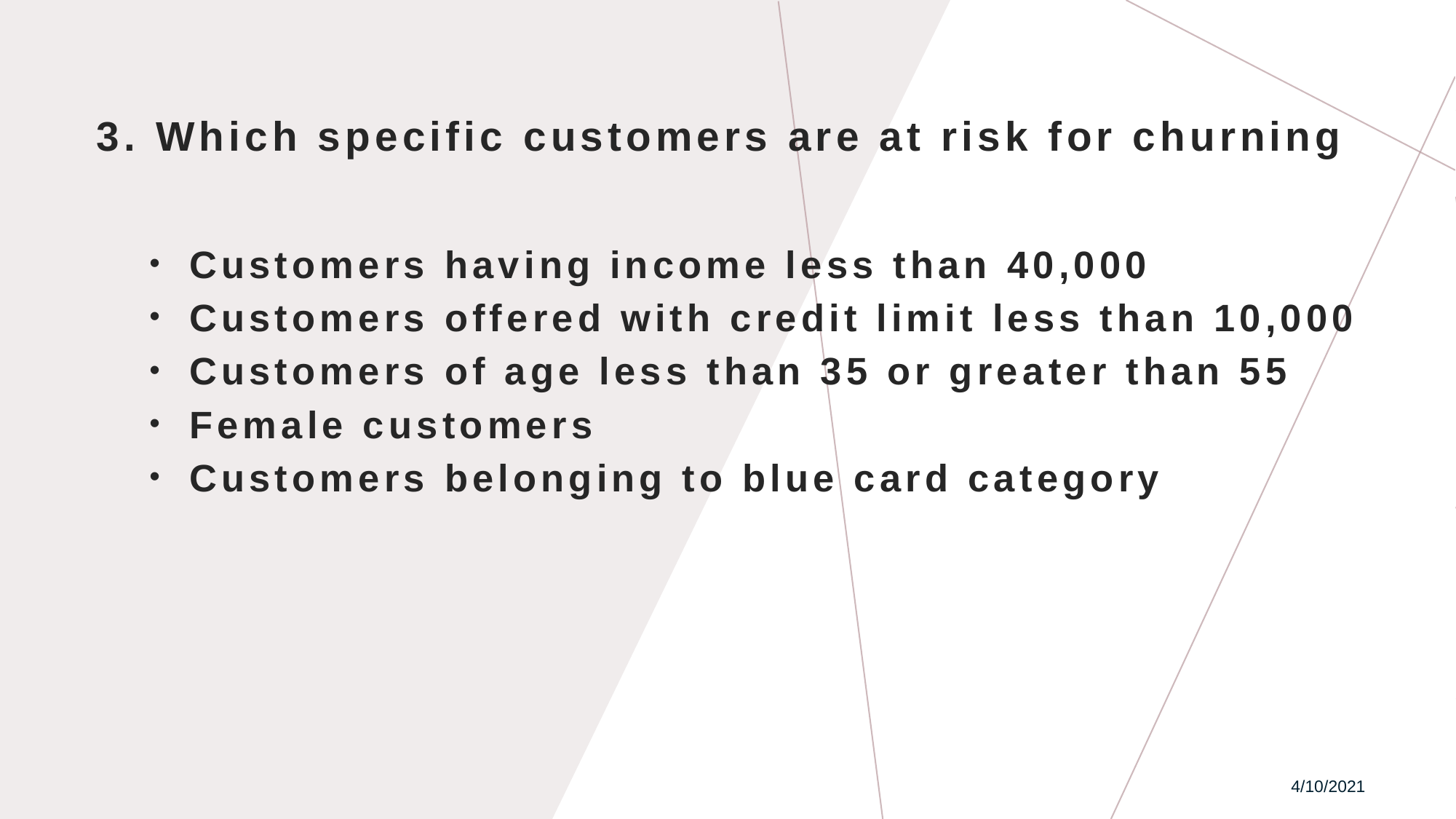

3. Which specific customers are at risk for churning

Customers having income less than 40,000
Customers offered with credit limit less than 10,000
Customers of age less than 35 or greater than 55
Female customers
Customers belonging to blue card category

4/10/2021
21